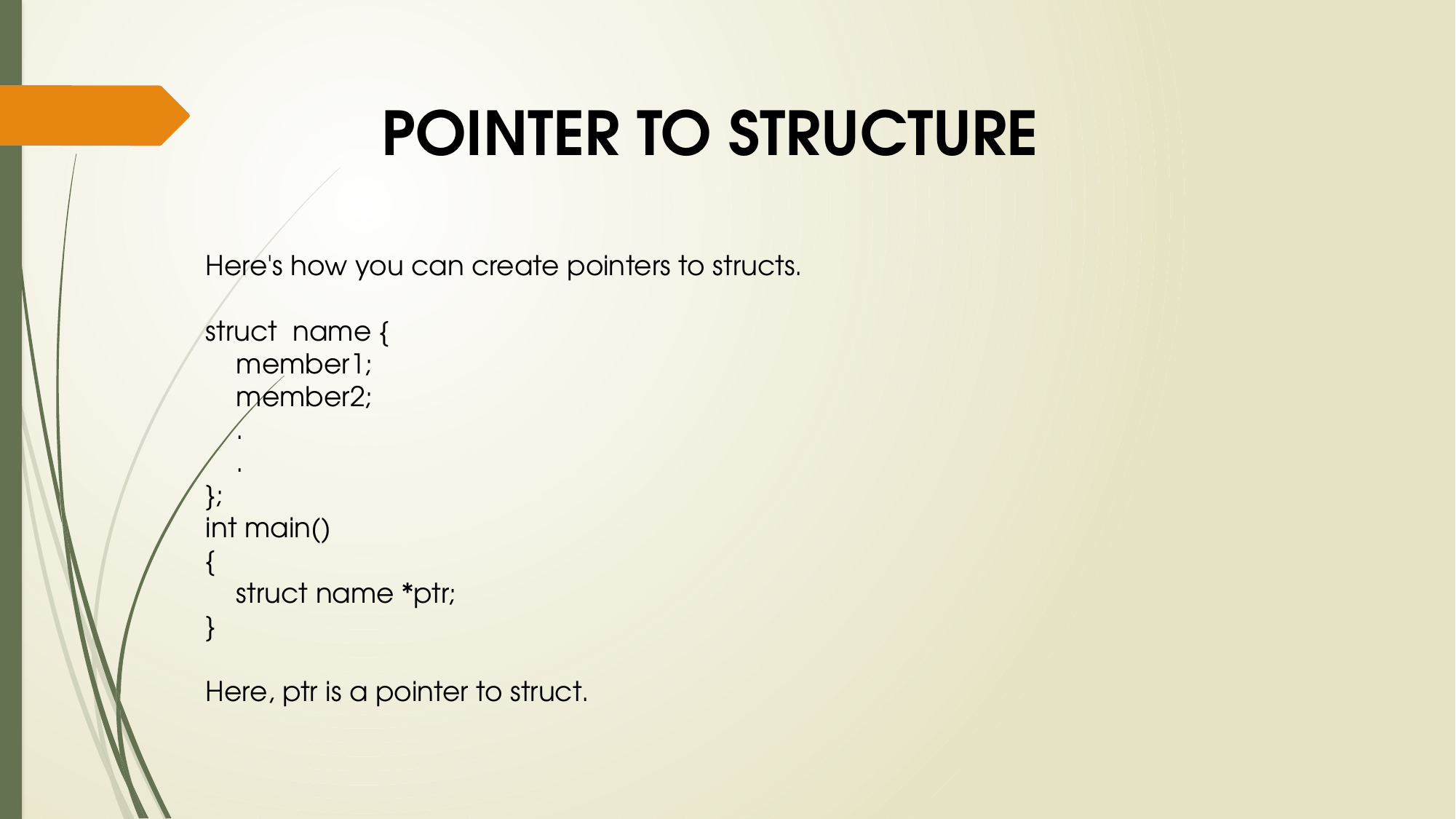

POINTER TO STRUCTURE
Here's how you can create pointers to structs.

struct  name {
    member1;
    member2;
    .
    .
};
int main()
{
    struct name *ptr;
}

Here, ptr is a pointer to struct.